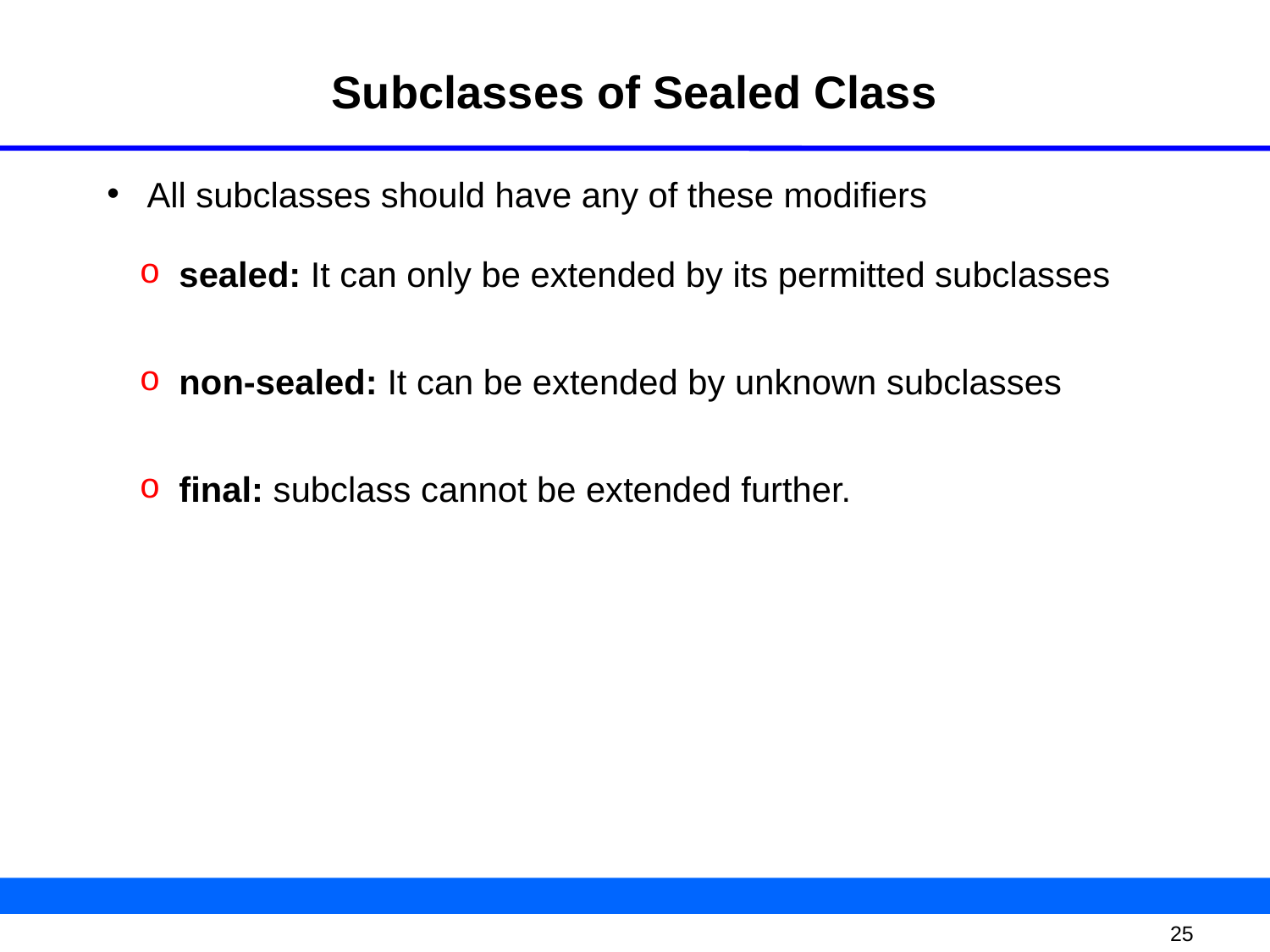

# Subclasses of Sealed Class
All subclasses should have any of these modifiers

sealed: It can only be extended by its permitted subclasses

non-sealed: It can be extended by unknown subclasses

final: subclass cannot be extended further.